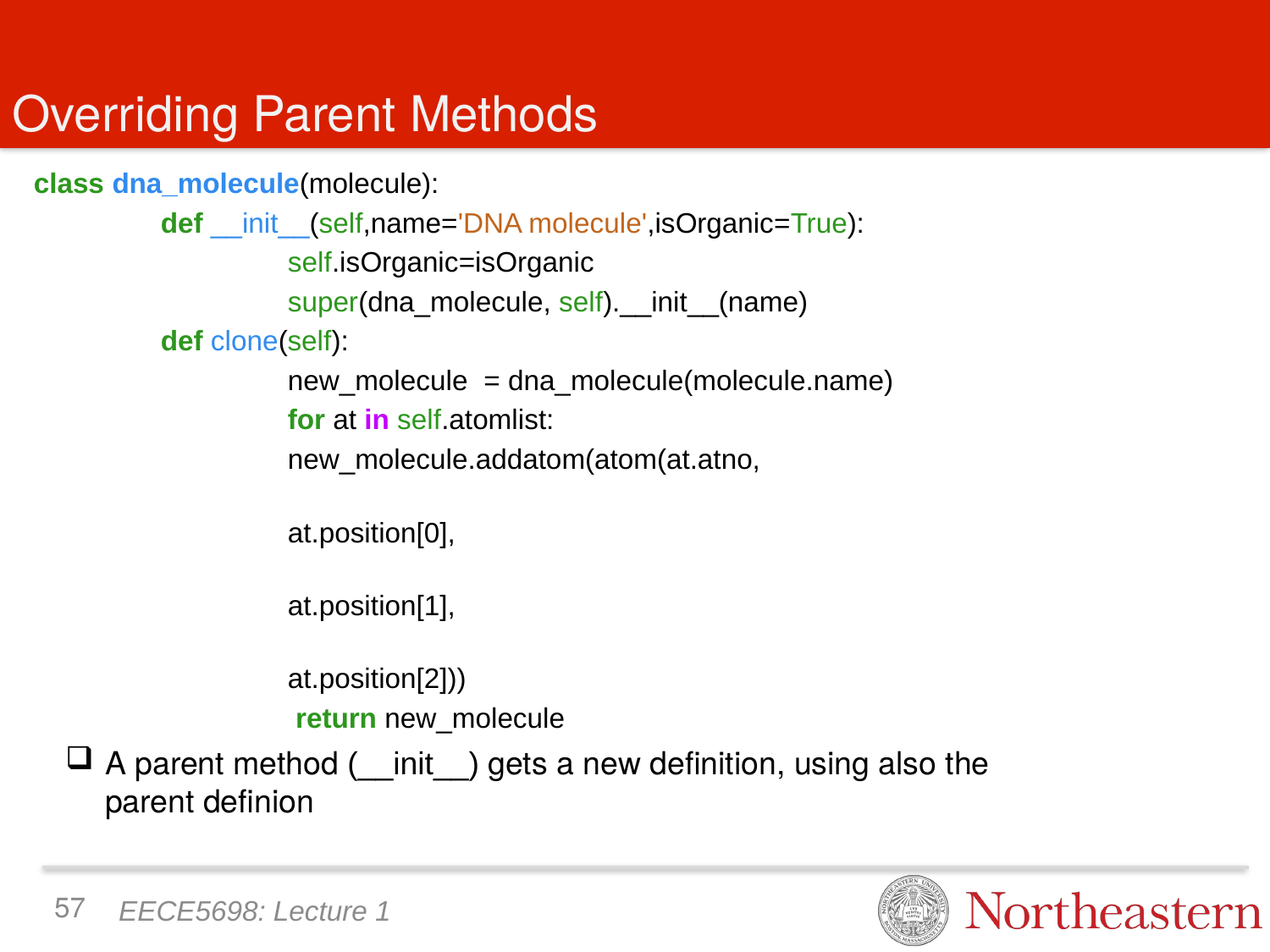

# Overriding Parent Methods
class dna_molecule(molecule):
	def __init__(self,name='DNA molecule',isOrganic=True):
		self.isOrganic=isOrganic
		super(dna_molecule, self).__init__(name)
	def clone(self):
		new_molecule  = dna_molecule(molecule.name)
		for at in self.atomlist:
    		new_molecule.addatom(atom(at.atno,
										at.position[0],
										at.position[1],
										at.position[2]))
		 return new_molecule
A parent method (__init__) gets a new definition, using also the parent definion
57
EECE5698: Lecture 1